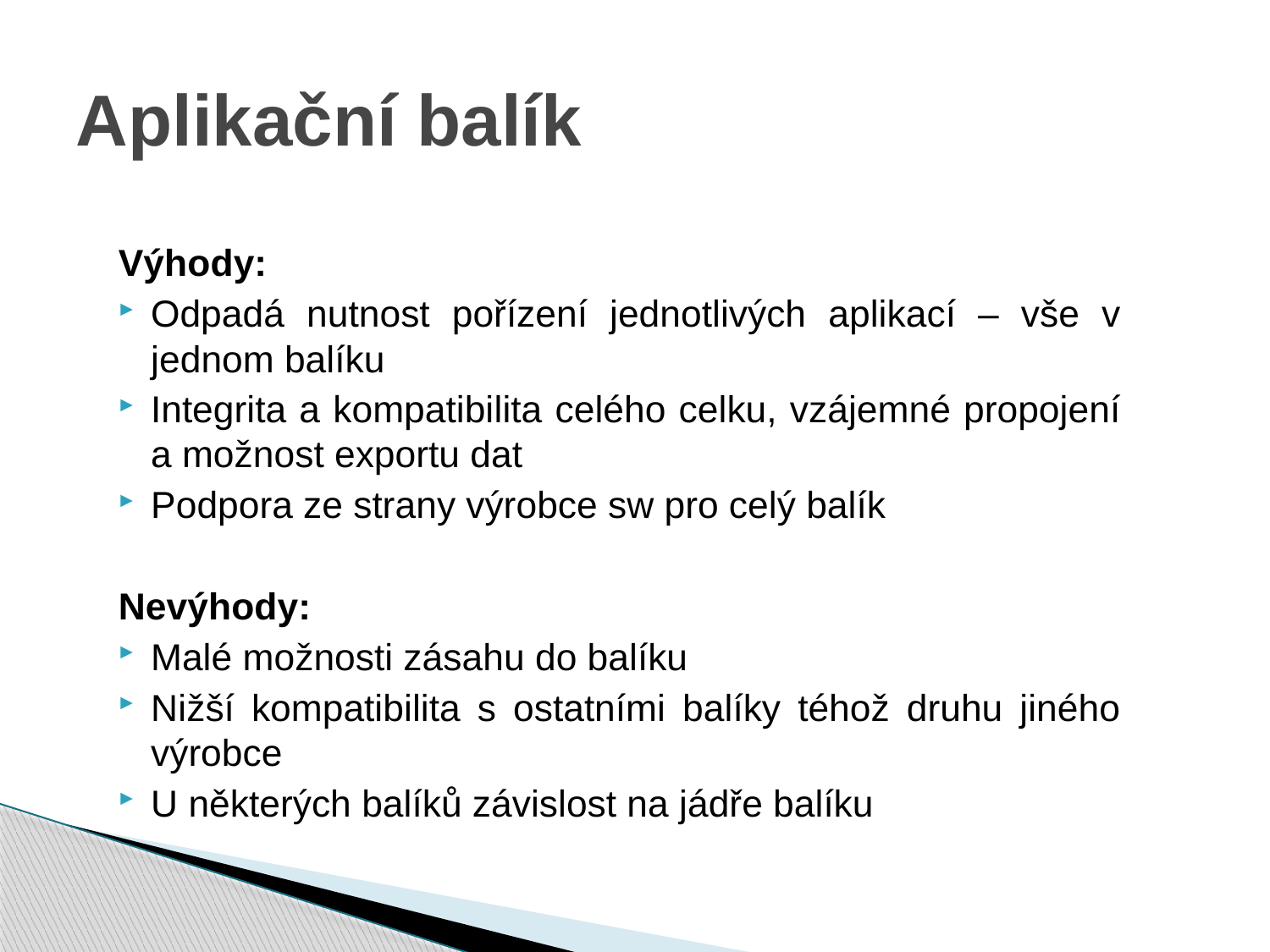

# Aplikační balík
Výhody:
Odpadá nutnost pořízení jednotlivých aplikací – vše v jednom balíku
Integrita a kompatibilita celého celku, vzájemné propojení a možnost exportu dat
Podpora ze strany výrobce sw pro celý balík

Nevýhody:
Malé možnosti zásahu do balíku
Nižší kompatibilita s ostatními balíky téhož druhu jiného výrobce
U některých balíků závislost na jádře balíku